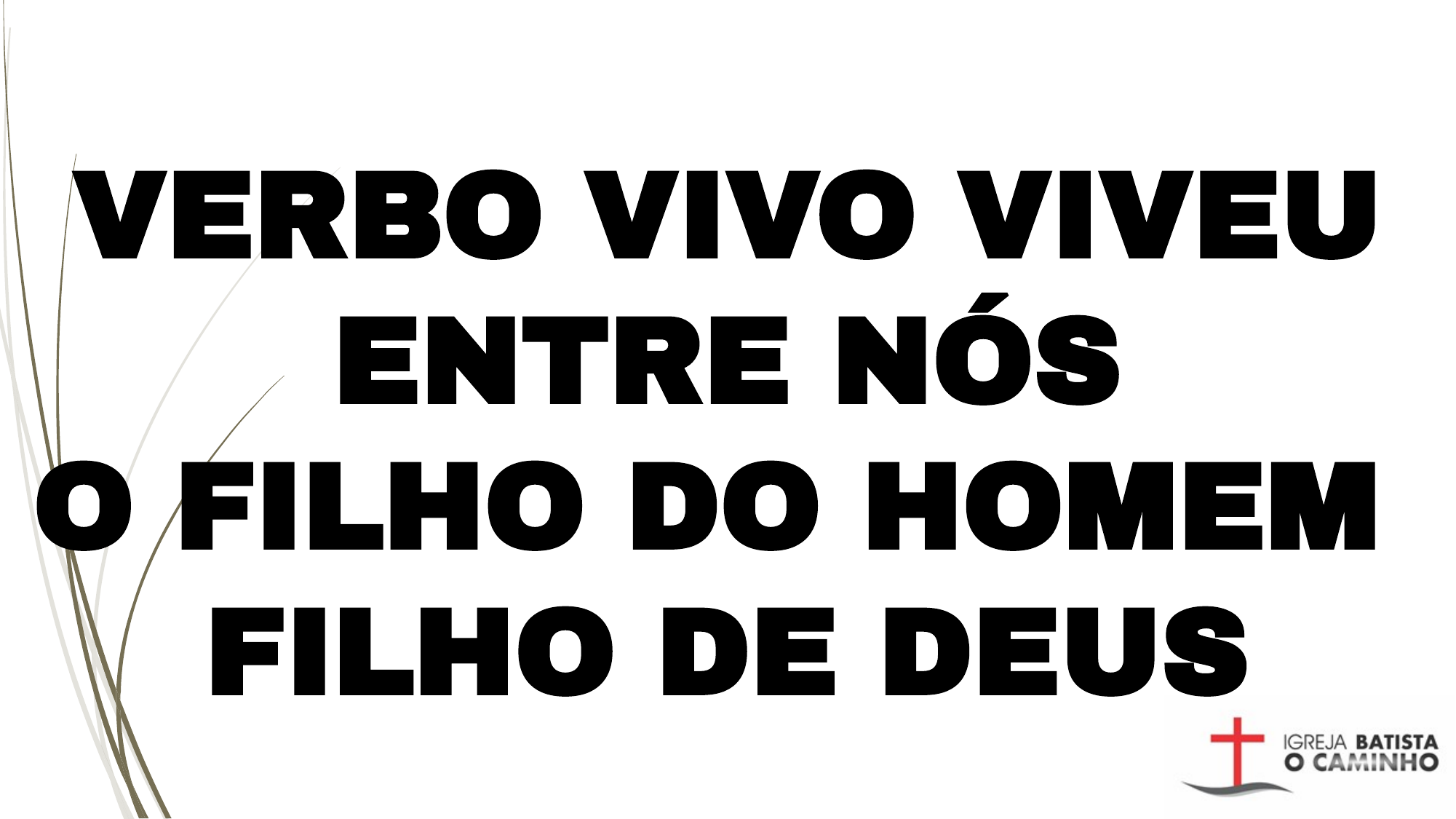

# VERBO VIVO VIVEU ENTRE NÓS O FILHO DO HOMEM FILHO DE DEUS